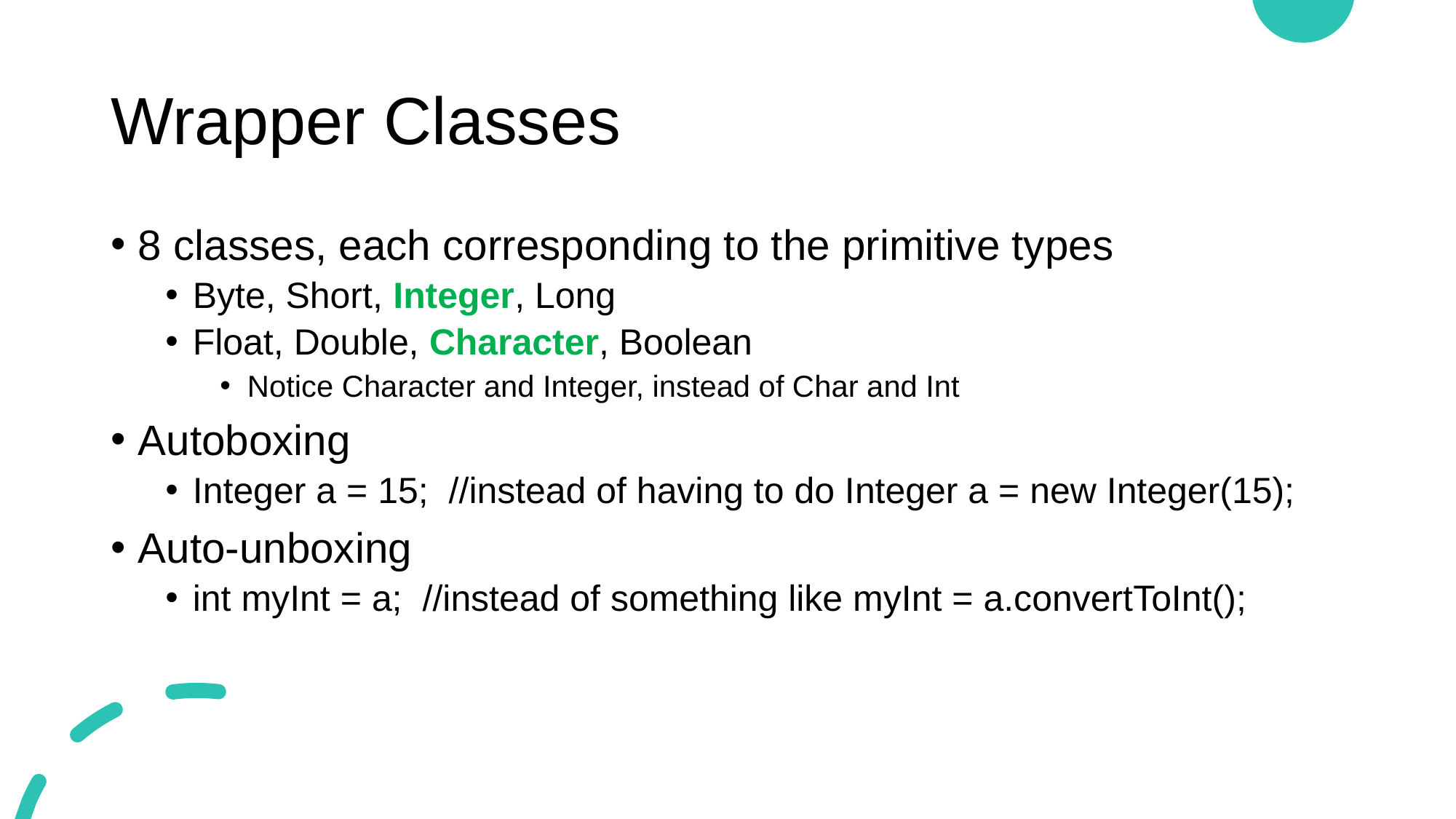

# Wrapper Classes
8 classes, each corresponding to the primitive types
Byte, Short, Integer, Long
Float, Double, Character, Boolean
Notice Character and Integer, instead of Char and Int
Autoboxing
Integer a = 15;  //instead of having to do Integer a = new Integer(15);
Auto-unboxing
int myInt = a;  //instead of something like myInt = a.convertToInt();